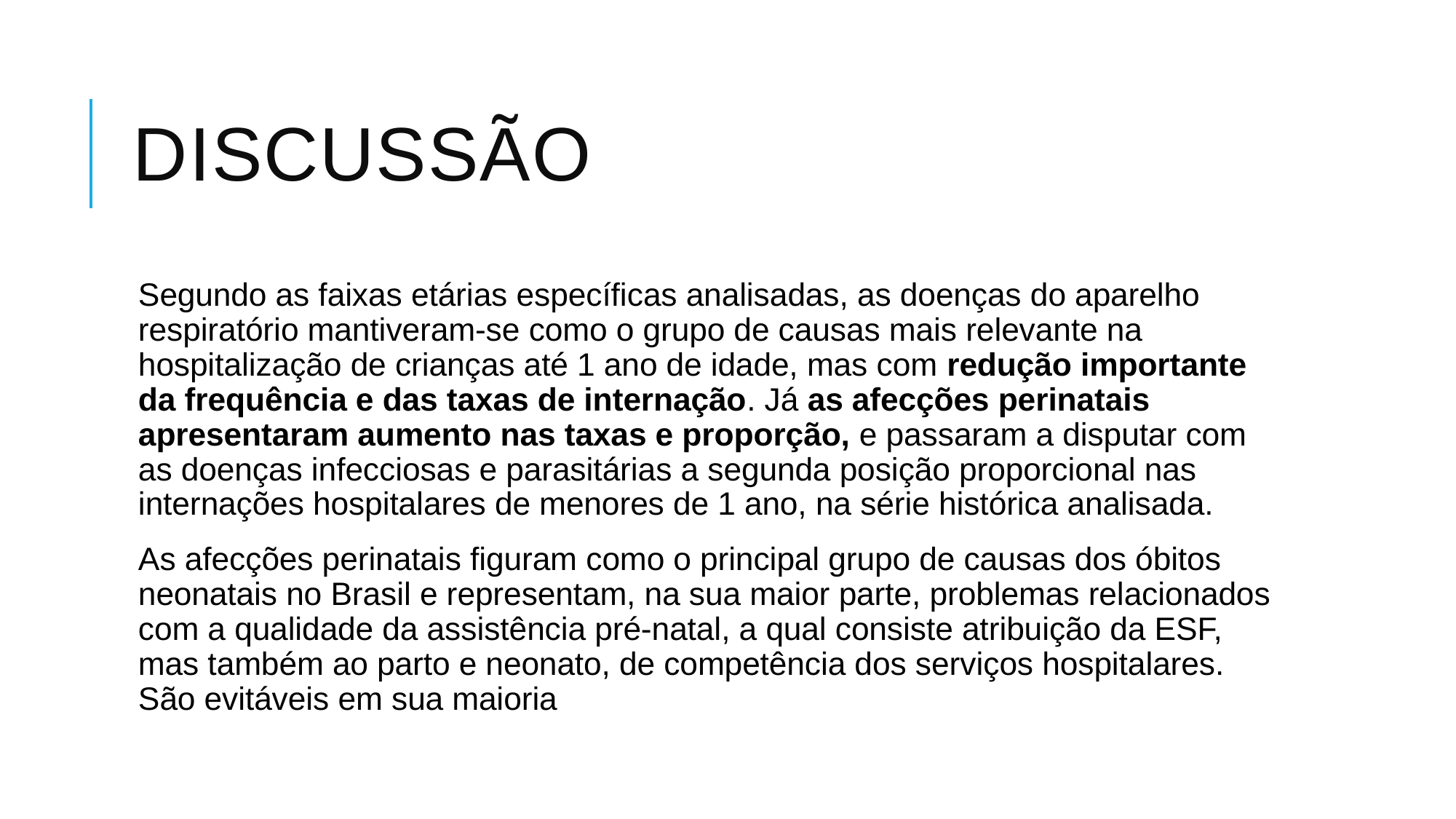

# discussão
Segundo as faixas etárias específicas analisadas, as doenças do aparelho respiratório mantiveram-se como o grupo de causas mais relevante na hospitalização de crianças até 1 ano de idade, mas com redução importante da frequência e das taxas de internação. Já as afecções perinatais apresentaram aumento nas taxas e proporção, e passaram a disputar com as doenças infecciosas e parasitárias a segunda posição proporcional nas internações hospitalares de menores de 1 ano, na série histórica analisada.
As afecções perinatais figuram como o principal grupo de causas dos óbitos neonatais no Brasil e representam, na sua maior parte, problemas relacionados com a qualidade da assistência pré-natal, a qual consiste atribuição da ESF, mas também ao parto e neonato, de competência dos serviços hospitalares. São evitáveis em sua maioria